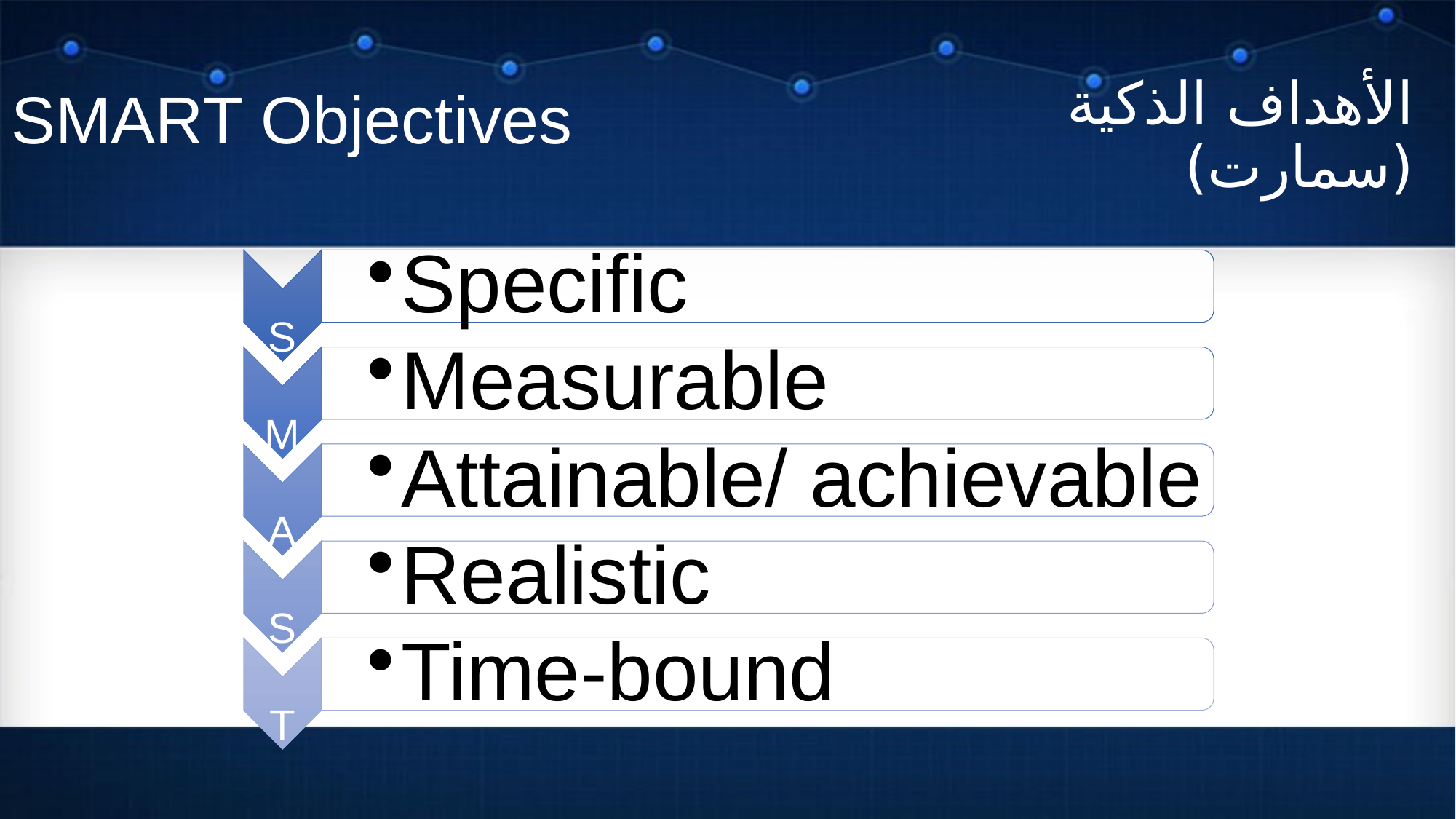

# SMART Objectives
الأهداف الذكية (سمارت)

S
Specific

M
Measurable

A
Attainable/ achievable

S
Realistic

T
Time-bound